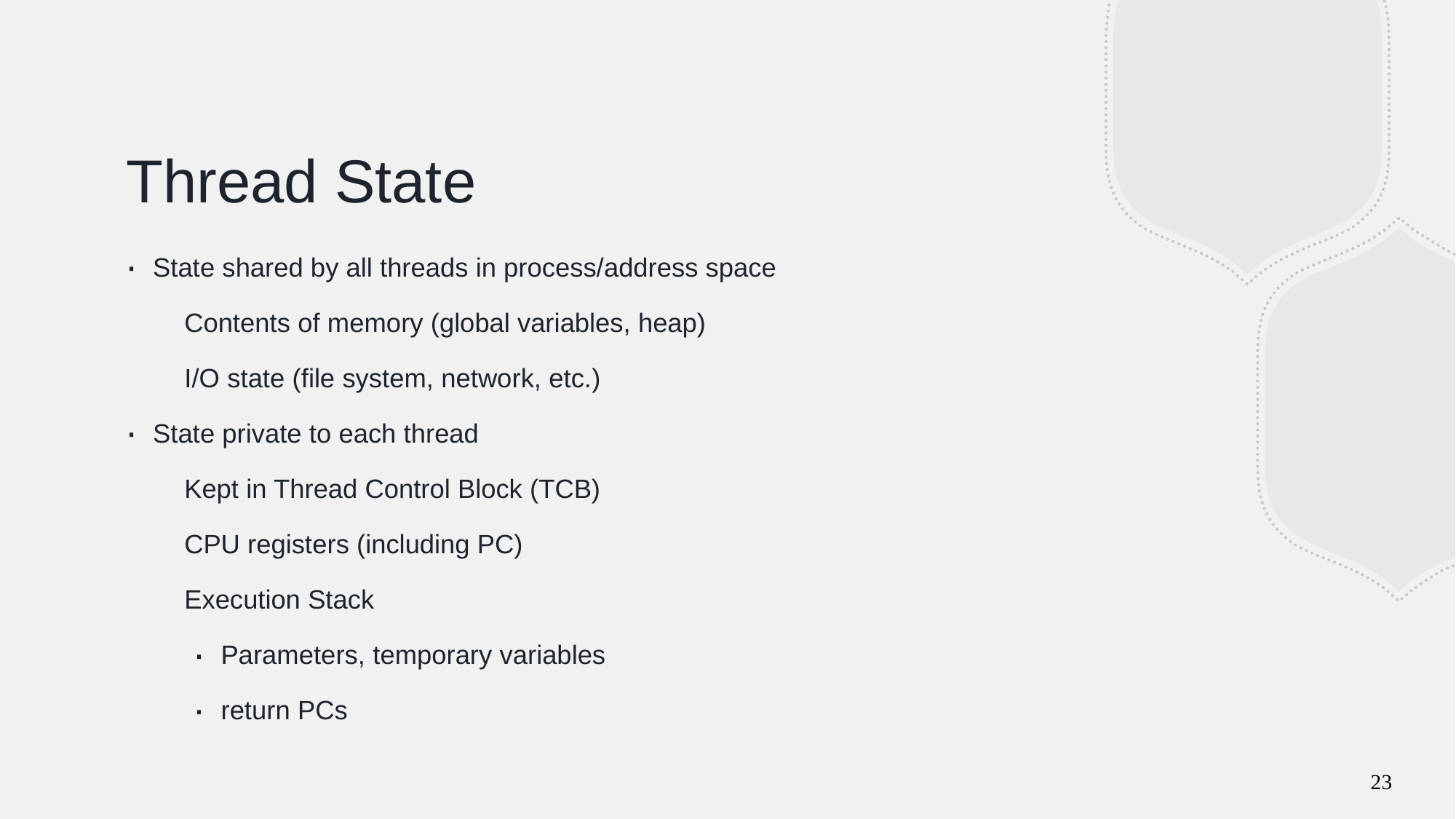

# Thread State
State shared by all threads in process/address space
Contents of memory (global variables, heap)
I/O state (file system, network, etc.)
State private to each thread
Kept in Thread Control Block (TCB)
CPU registers (including PC)
Execution Stack
Parameters, temporary variables
return PCs
23